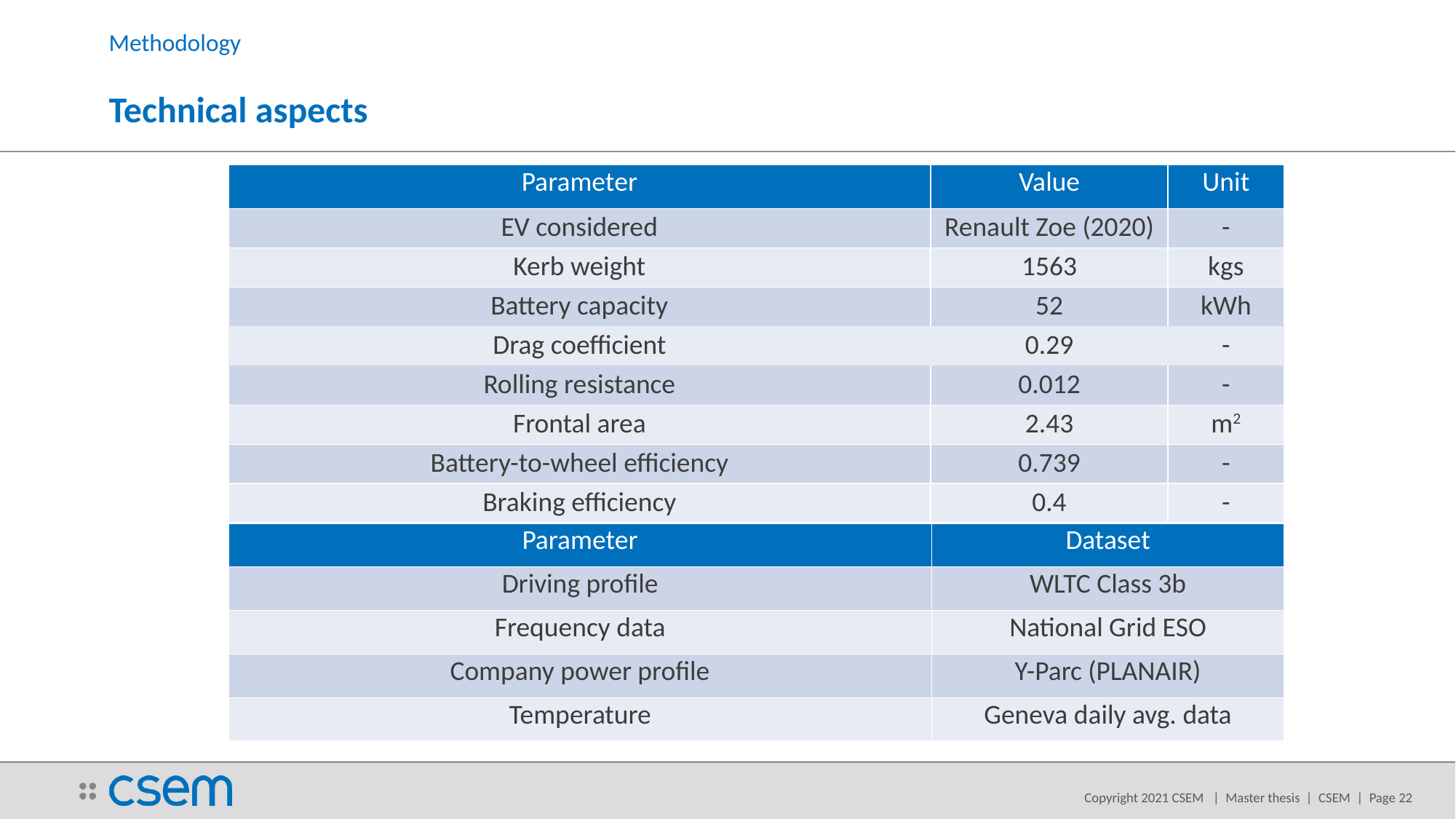

Methodology
# Technical aspects
| Parameter | Value | Unit |
| --- | --- | --- |
| EV considered | Renault Zoe (2020) | - |
| Kerb weight | 1563 | kgs |
| Battery capacity | 52 | kWh |
| Drag coefficient | 0.29 | - |
| Rolling resistance | 0.012 | - |
| Frontal area | 2.43 | m2 |
| Battery-to-wheel efficiency | 0.739 | - |
| Braking efficiency | 0.4 | - |

| Parameter | Dataset |
| --- | --- |
| Driving profile | WLTC Class 3b |
| Frequency data | National Grid ESO |
| Company power profile | Y-Parc (PLANAIR) |
| Temperature | Geneva daily avg. data |